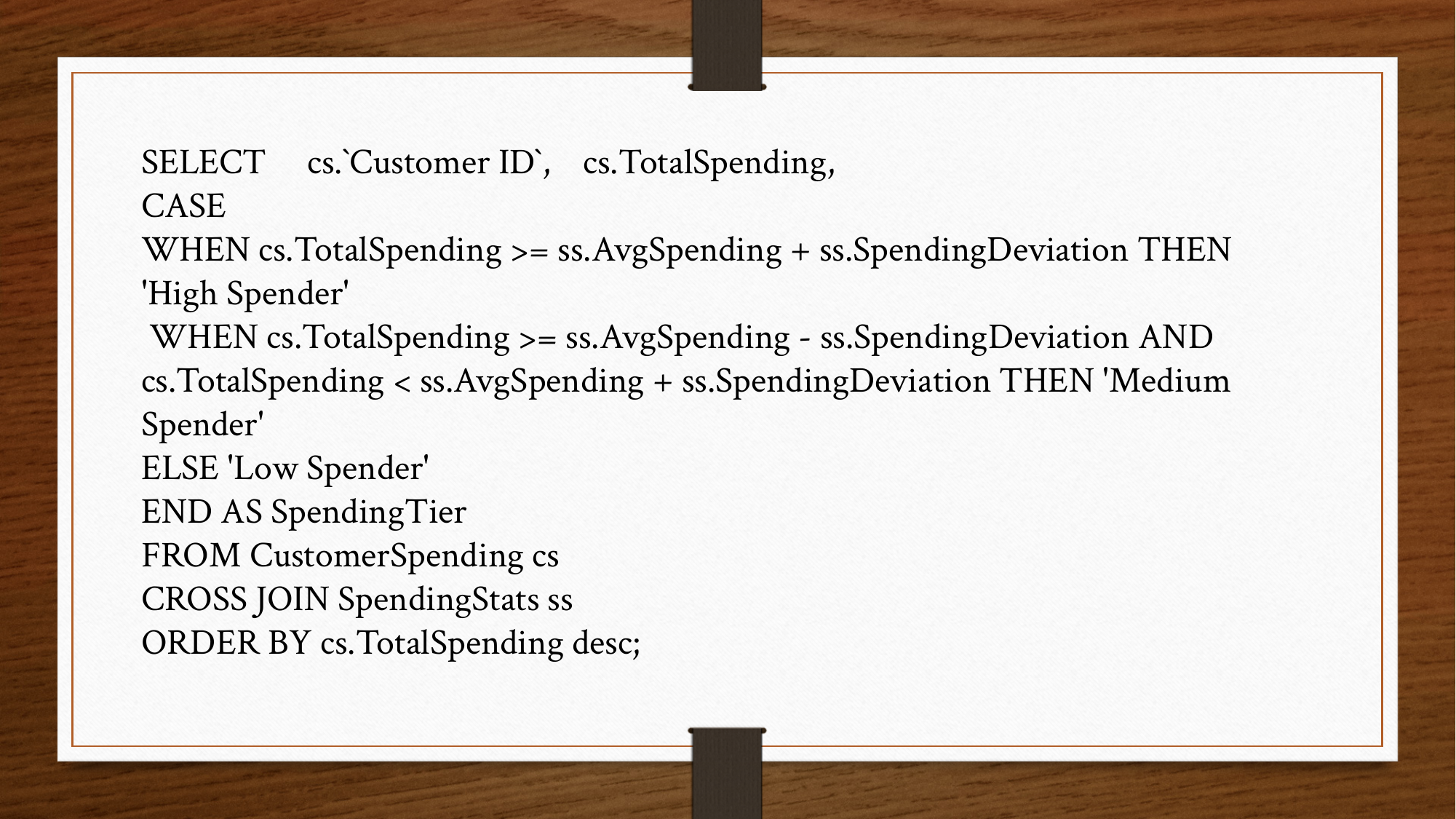

SELECT     cs.`Customer ID`,    cs.TotalSpending,
CASE
WHEN cs.TotalSpending >= ss.AvgSpending + ss.SpendingDeviation THEN 'High Spender'
 WHEN cs.TotalSpending >= ss.AvgSpending - ss.SpendingDeviation AND cs.TotalSpending < ss.AvgSpending + ss.SpendingDeviation THEN 'Medium Spender'
ELSE 'Low Spender'
END AS SpendingTier
FROM CustomerSpending cs
CROSS JOIN SpendingStats ss
ORDER BY cs.TotalSpending desc;